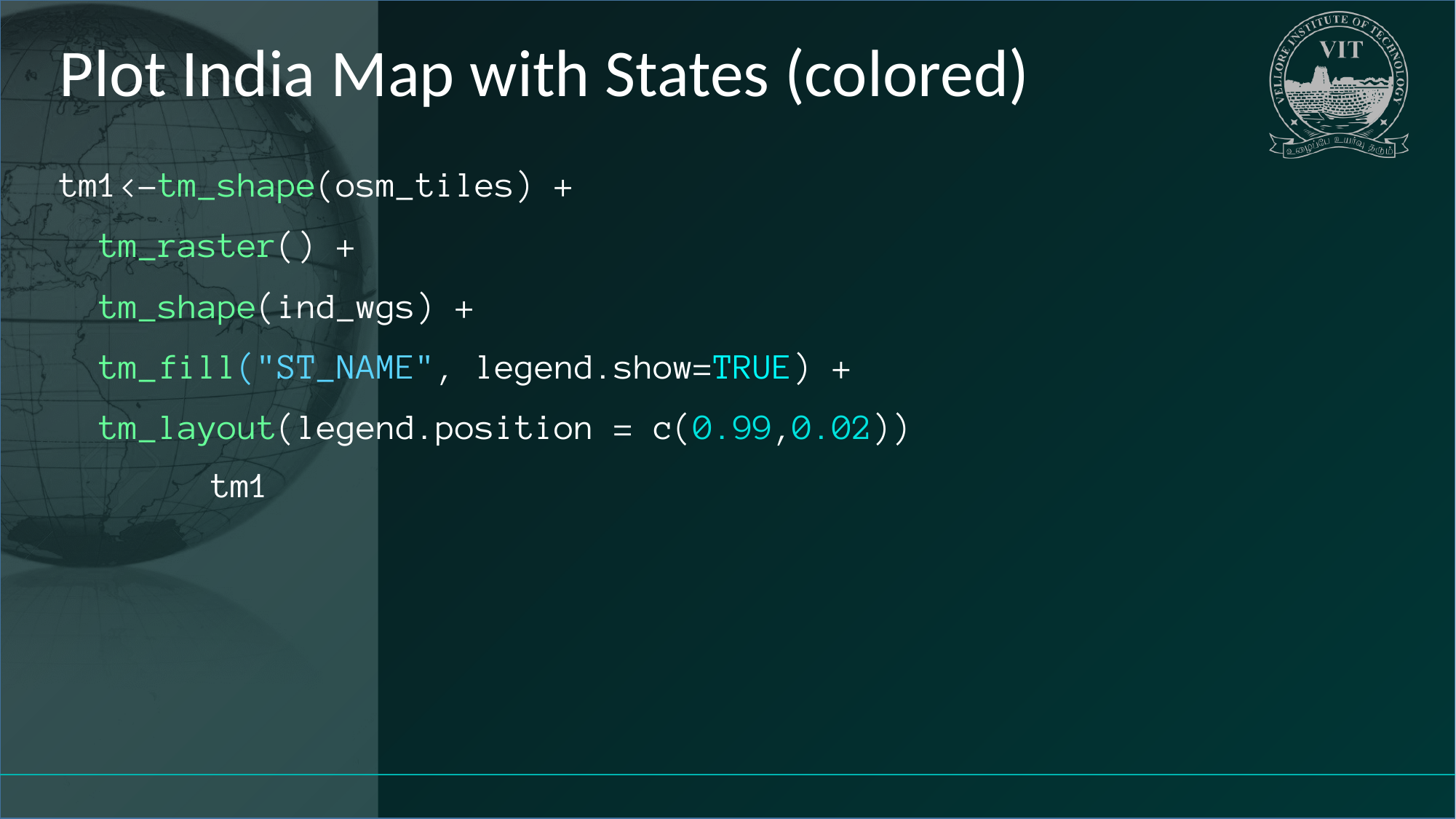

# Plot India Map with States (colored)
tm1<-tm_shape(osm_tiles) +
  tm_raster() +
  tm_shape(ind_wgs) +
  tm_fill("ST_NAME", legend.show=TRUE) +
  tm_layout(legend.position = c(0.99,0.02))
tm1